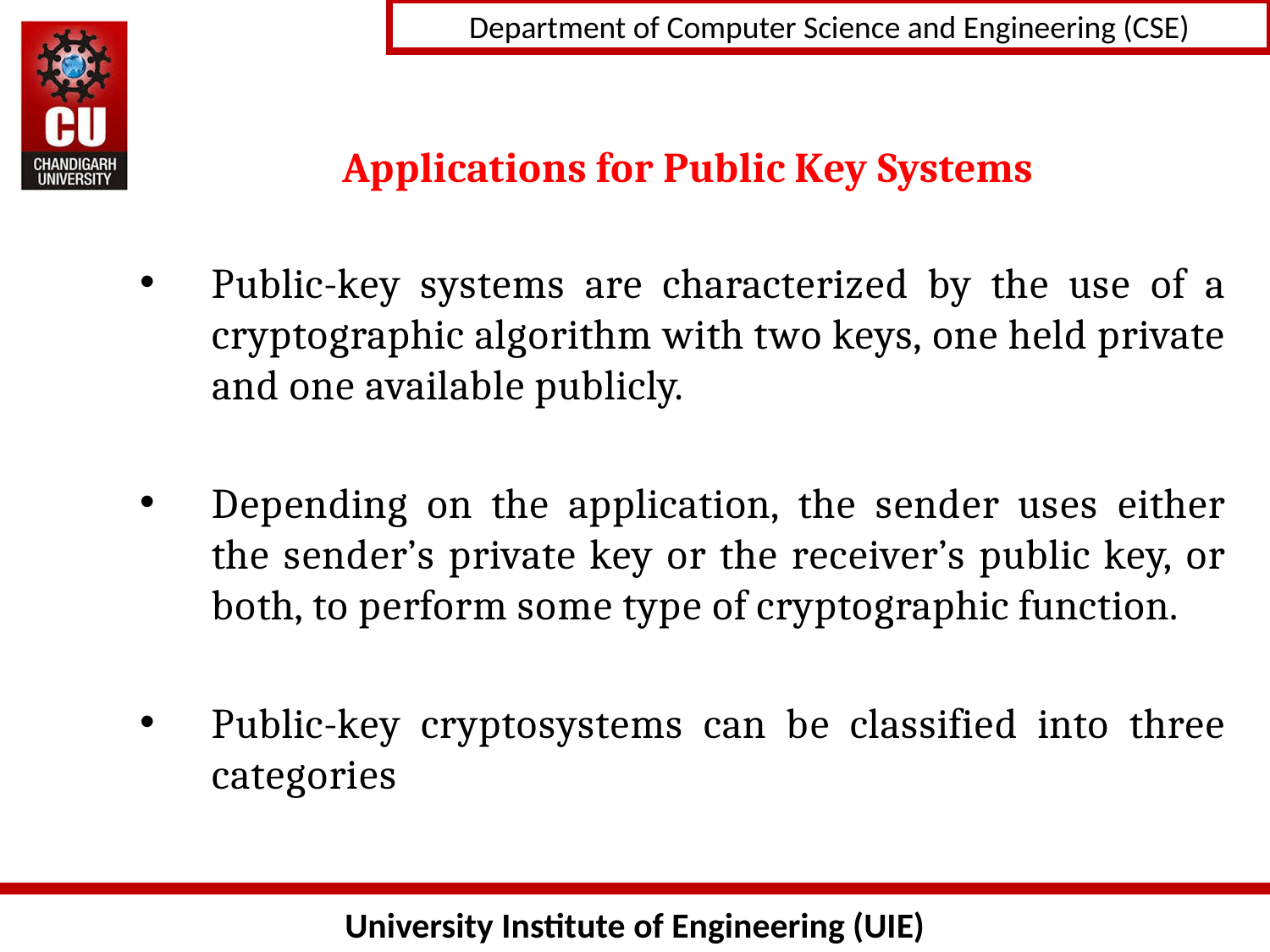

# Applications for Public Key Systems
Public-key systems are characterized by the use of a cryptographic algorithm with two keys, one held private and one available publicly.

Depending on the application, the sender uses either the sender’s private key or the receiver’s public key, or both, to perform some type of cryptographic function.

Public-key cryptosystems can be classified into three categories